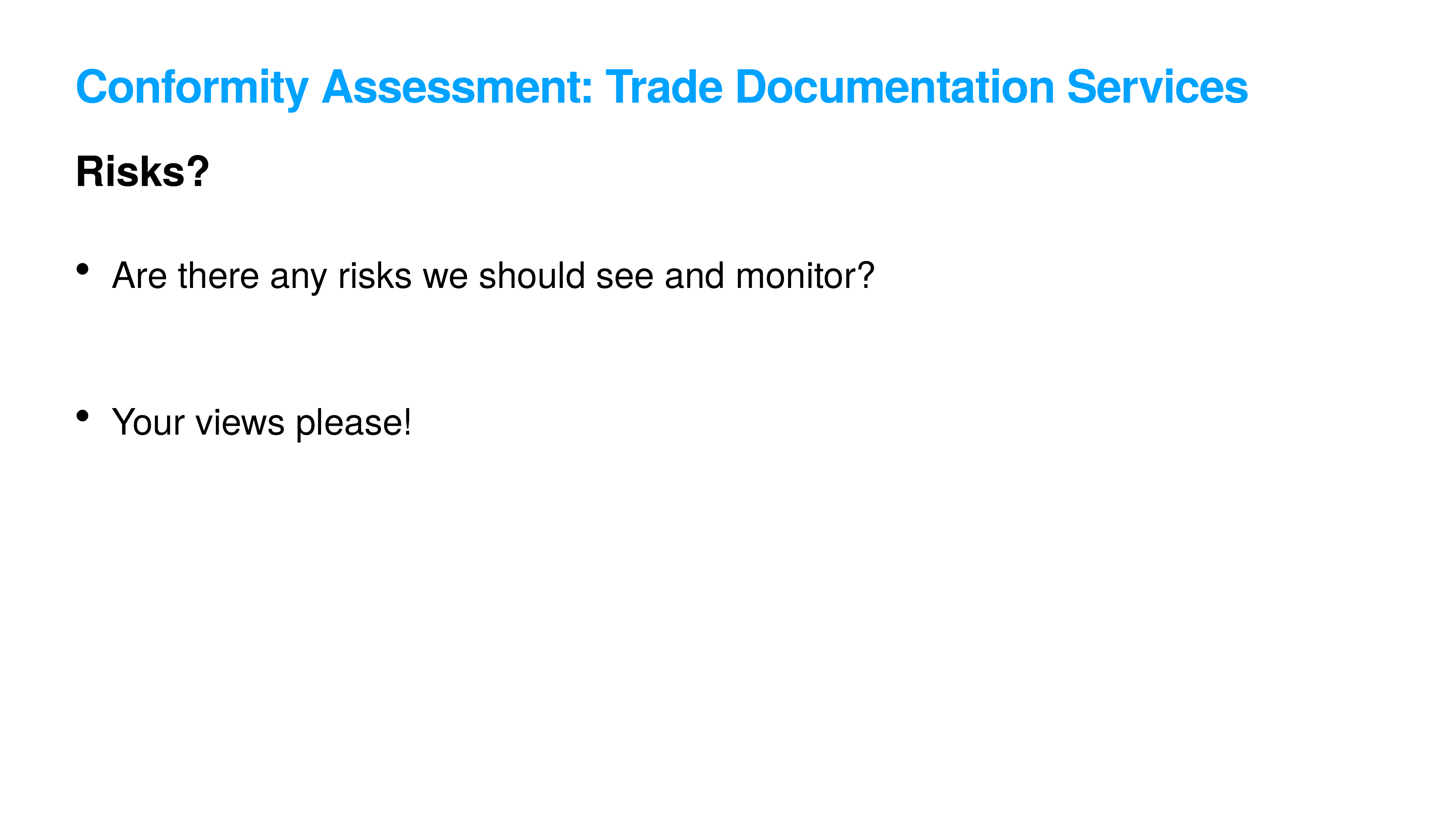

# Conformity Assessment: Trade Documentation Services
Risks?
Are there any risks we should see and monitor?

Your views please!